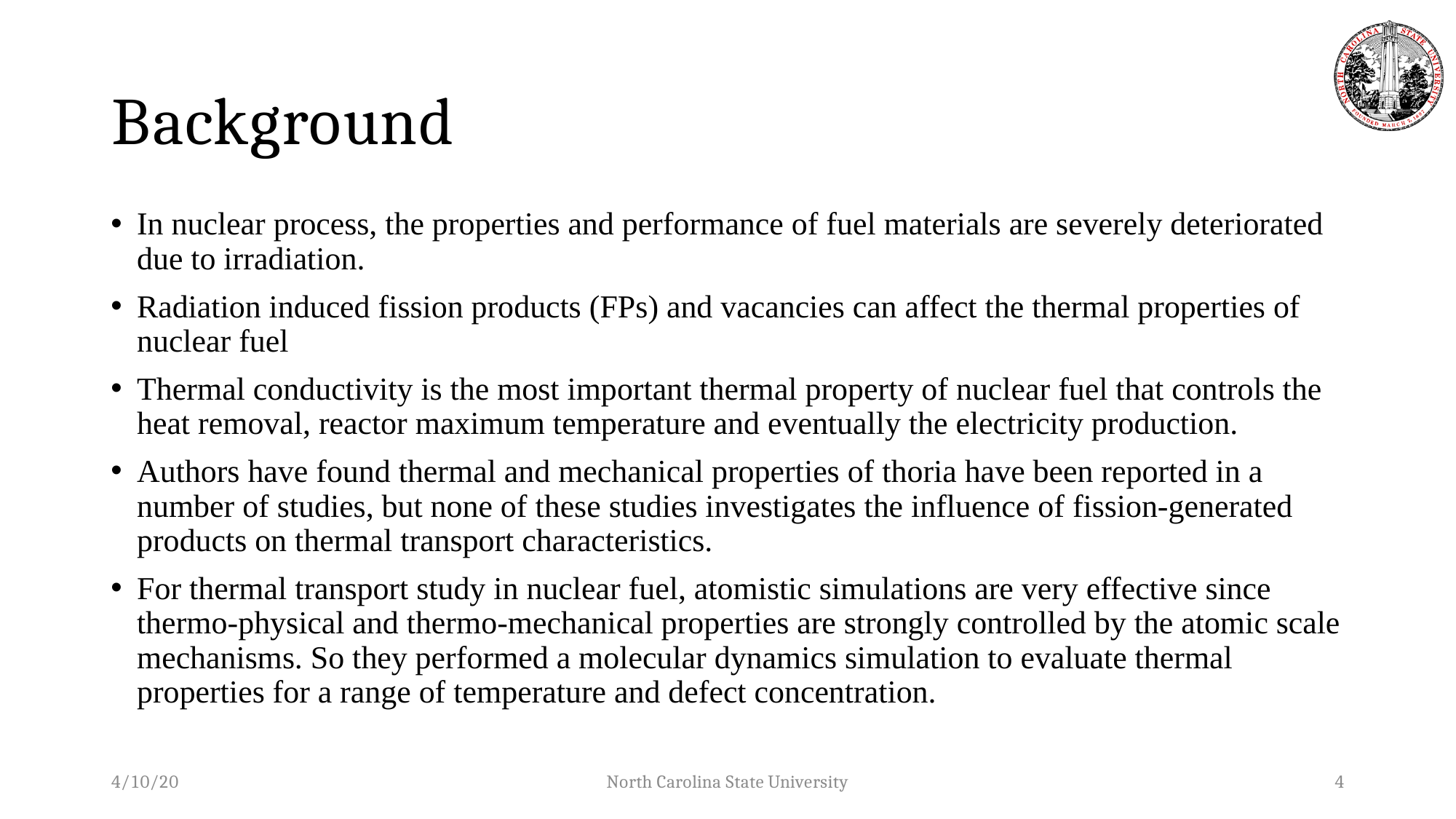

# Background
In nuclear process, the properties and performance of fuel materials are severely deteriorated due to irradiation.
Radiation induced fission products (FPs) and vacancies can affect the thermal properties of nuclear fuel
Thermal conductivity is the most important thermal property of nuclear fuel that controls the heat removal, reactor maximum temperature and eventually the electricity production.
Authors have found thermal and mechanical properties of thoria have been reported in a number of studies, but none of these studies investigates the influence of fission-generated products on thermal transport characteristics.
For thermal transport study in nuclear fuel, atomistic simulations are very effective since thermo-physical and thermo-mechanical properties are strongly controlled by the atomic scale mechanisms. So they performed a molecular dynamics simulation to evaluate thermal properties for a range of temperature and defect concentration.
4/10/20
North Carolina State University
4